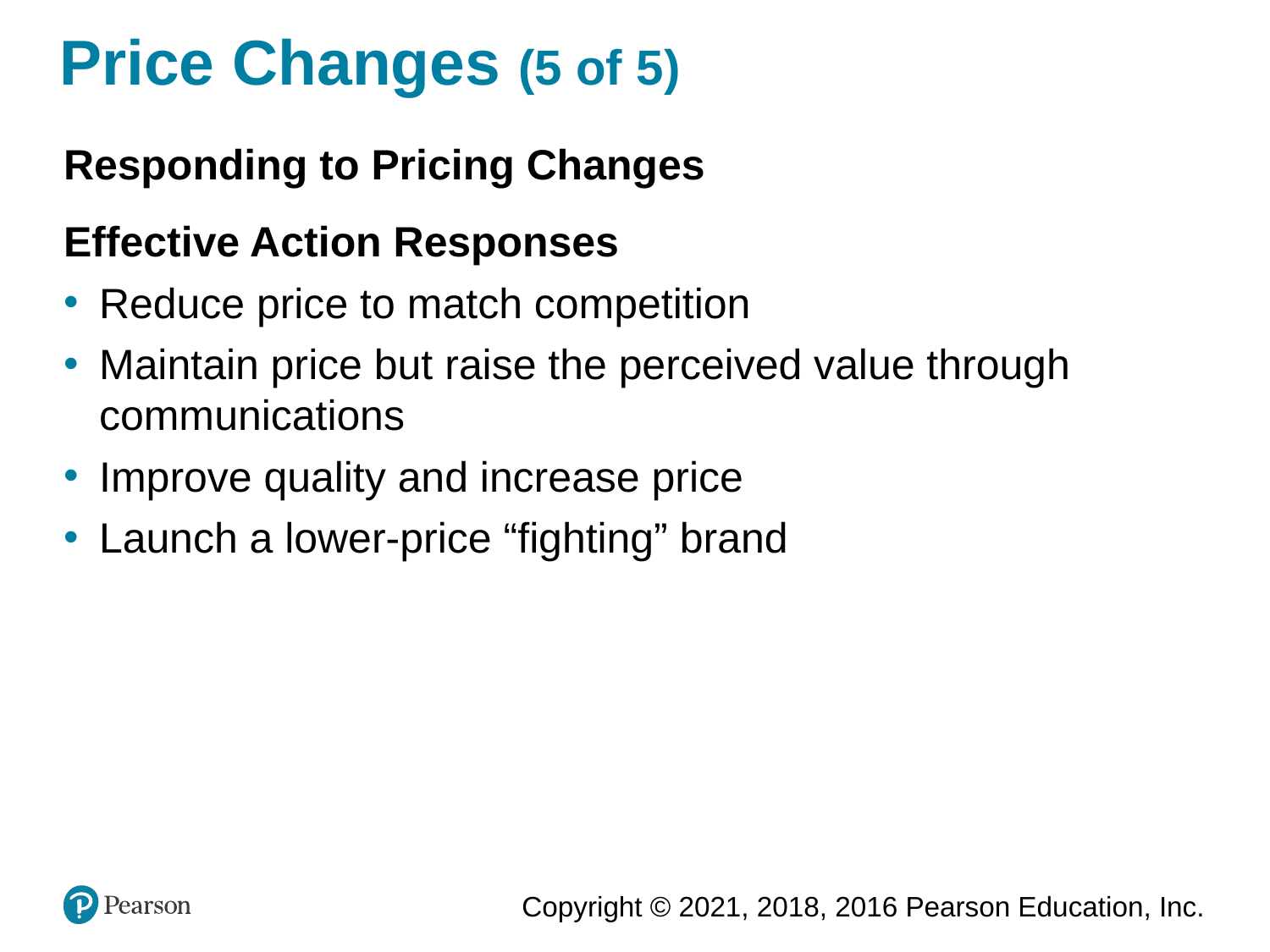

# Price Changes (5 of 5)
Responding to Pricing Changes
Effective Action Responses
Reduce price to match competition
Maintain price but raise the perceived value through communications
Improve quality and increase price
Launch a lower-price “fighting” brand